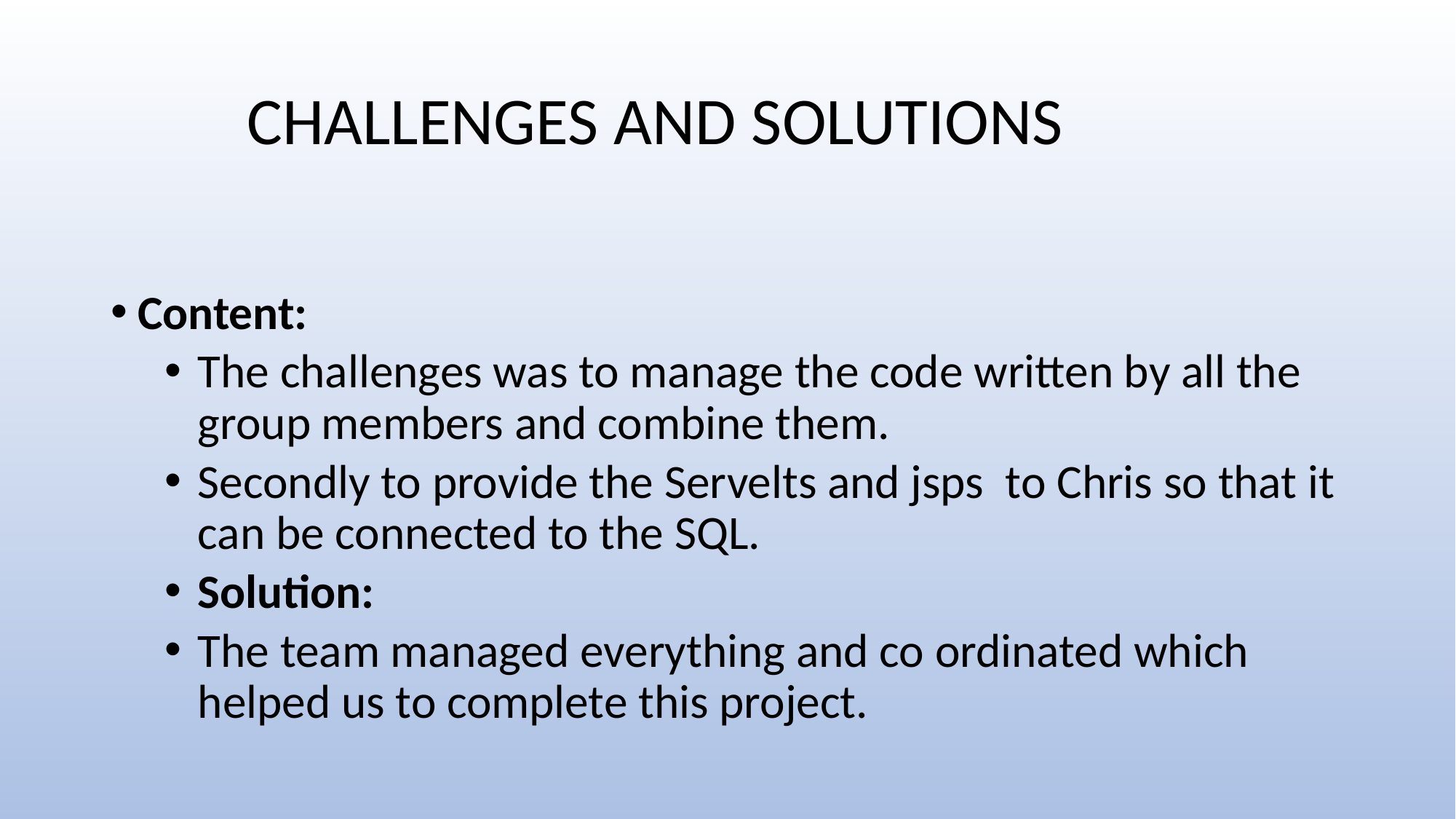

# CHALLENGES AND SOLUTIONS

Content:
The challenges was to manage the code written by all the group members and combine them.
Secondly to provide the Servelts and jsps  to Chris so that it can be connected to the SQL.
Solution:
The team managed everything and co ordinated which helped us to complete this project.